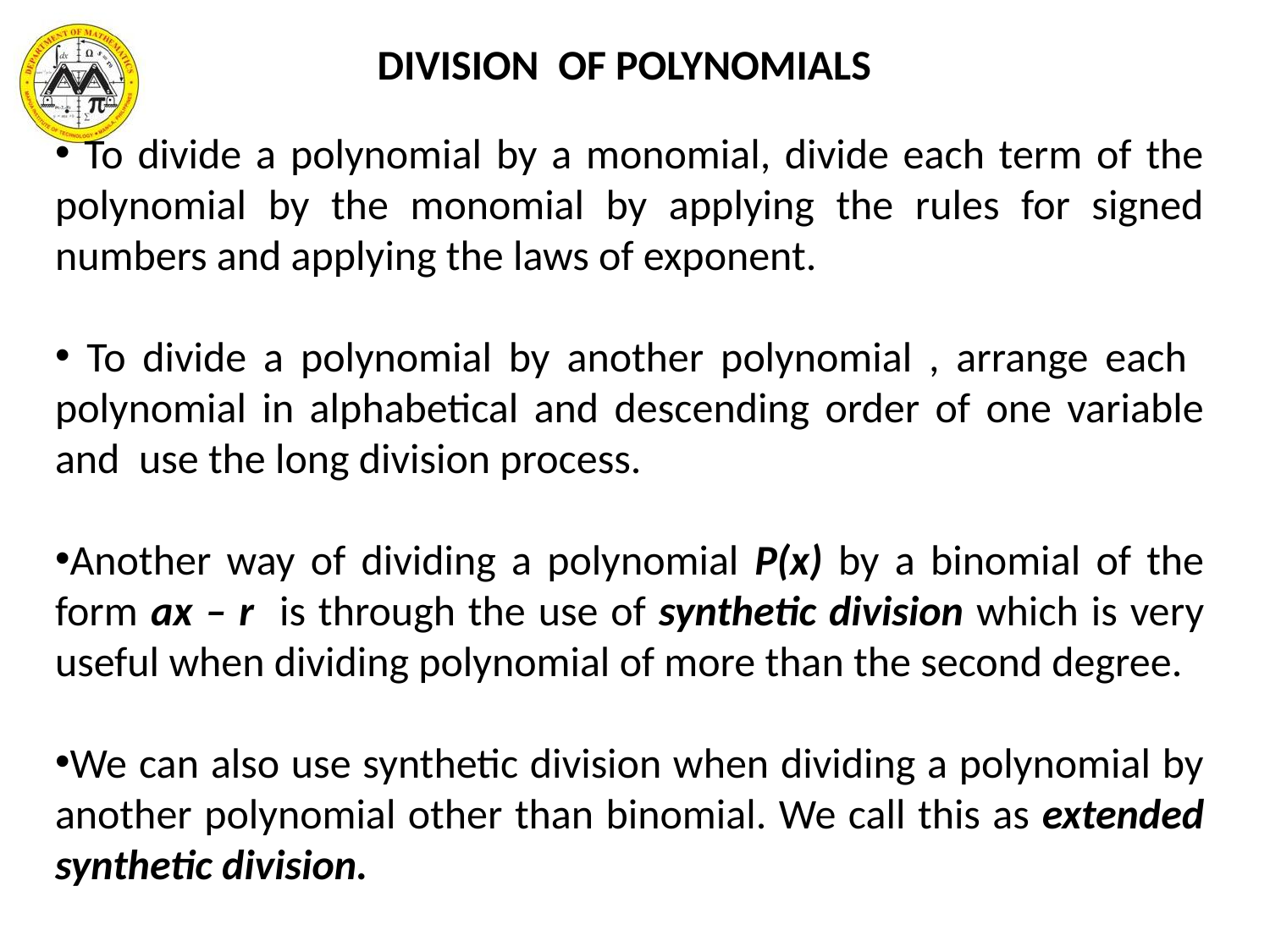

DIVISION  OF POLYNOMIALS
 To divide a polynomial by a monomial, divide each term of the polynomial by the monomial by applying the rules for signed numbers and applying the laws of exponent.

 To divide a polynomial by another polynomial , arrange each  polynomial in alphabetical and descending order of one variable and  use the long division process.

Another way of dividing a polynomial P(x) by a binomial of the form ax – r  is through the use of synthetic division which is very useful when dividing polynomial of more than the second degree.

We can also use synthetic division when dividing a polynomial by another polynomial other than binomial. We call this as extended synthetic division.